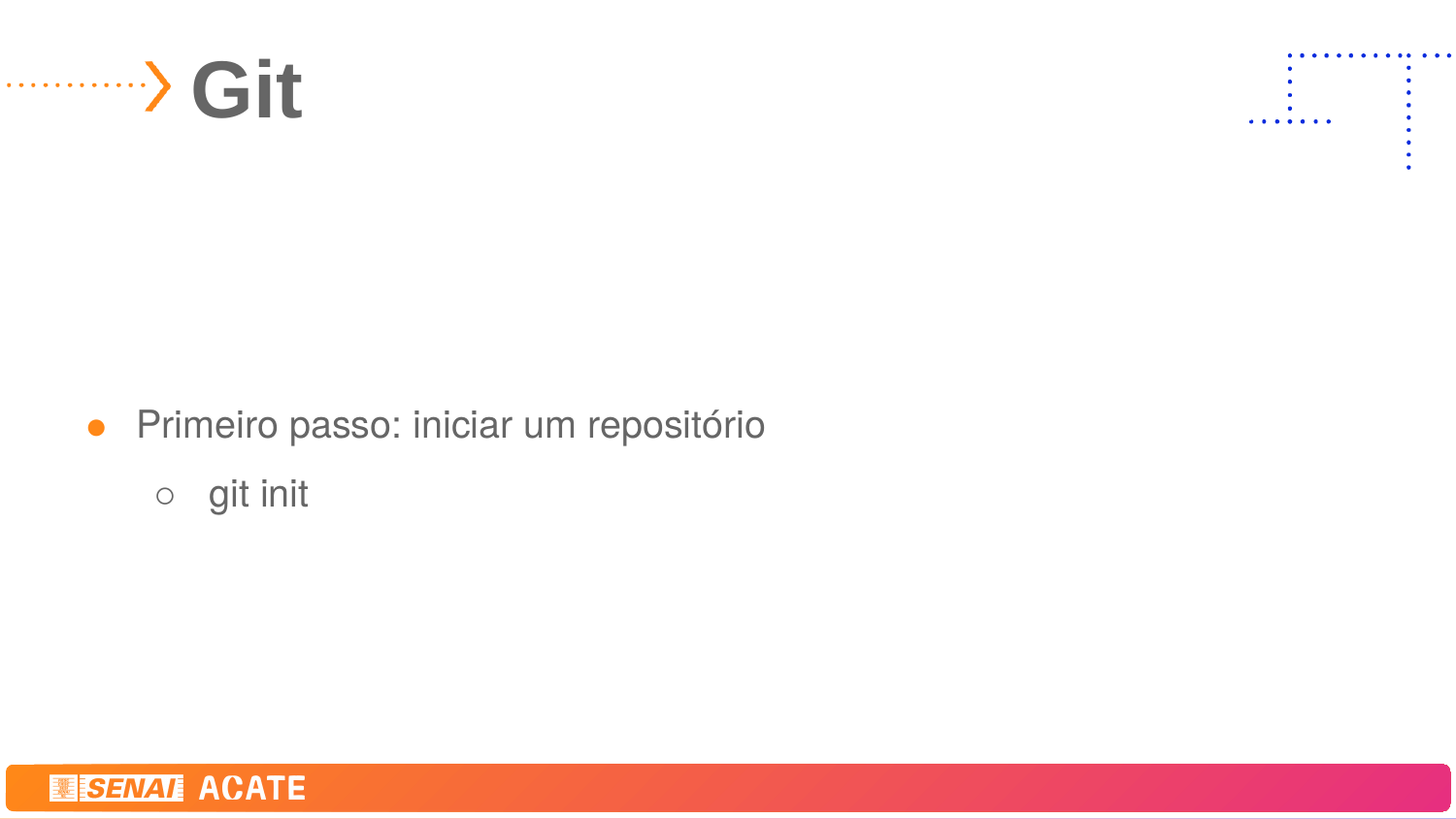

# Git
Primeiro passo: iniciar um repositório
git init